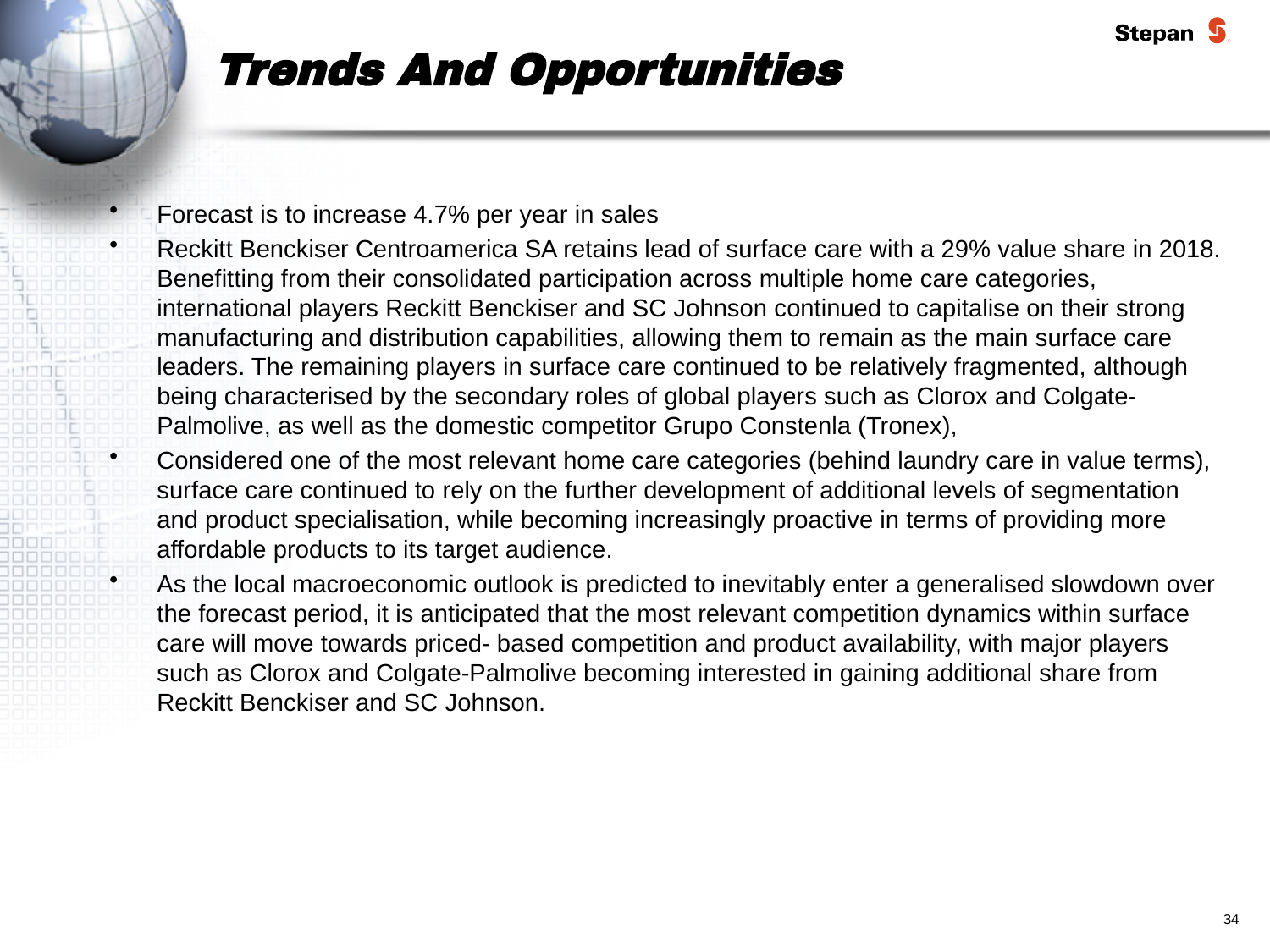

# Trends And Opportunities
Forecast is to increase 4.7% per year in sales
Reckitt Benckiser Centroamerica SA retains lead of surface care with a 29% value share in 2018. Benefitting from their consolidated participation across multiple home care categories, international players Reckitt Benckiser and SC Johnson continued to capitalise on their strong manufacturing and distribution capabilities, allowing them to remain as the main surface care leaders. The remaining players in surface care continued to be relatively fragmented, although being characterised by the secondary roles of global players such as Clorox and Colgate-Palmolive, as well as the domestic competitor Grupo Constenla (Tronex),
Considered one of the most relevant home care categories (behind laundry care in value terms), surface care continued to rely on the further development of additional levels of segmentation and product specialisation, while becoming increasingly proactive in terms of providing more affordable products to its target audience.
As the local macroeconomic outlook is predicted to inevitably enter a generalised slowdown over the forecast period, it is anticipated that the most relevant competition dynamics within surface care will move towards priced- based competition and product availability, with major players such as Clorox and Colgate-Palmolive becoming interested in gaining additional share from Reckitt Benckiser and SC Johnson.
34